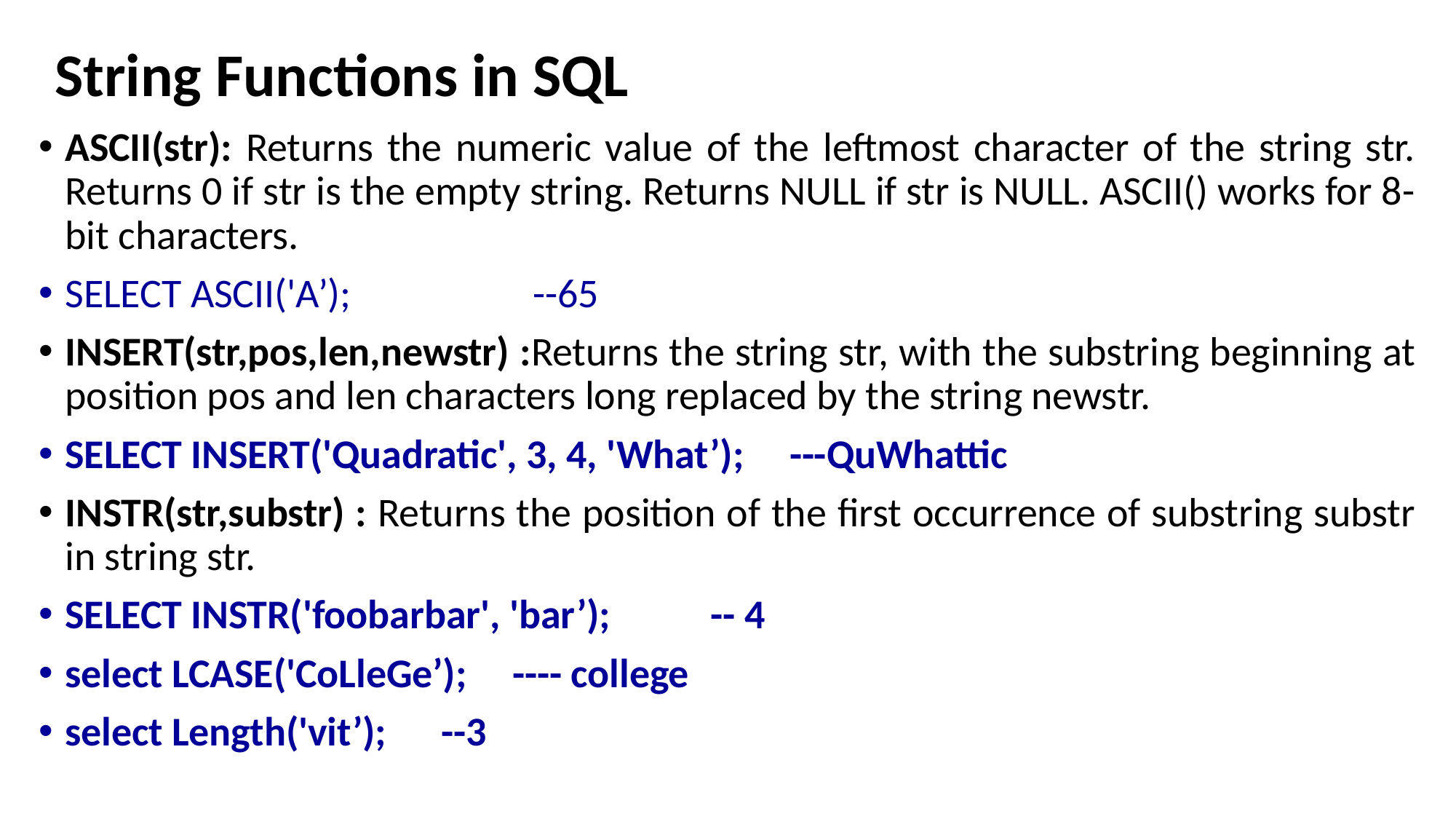

# String Functions in SQL
ASCII(str): Returns the numeric value of the leftmost character of the string str. Returns 0 if str is the empty string. Returns NULL if str is NULL. ASCII() works for 8-bit characters.
SELECT ASCII('A’);                    --65
INSERT(str,pos,len,newstr) :Returns the string str, with the substring beginning at position pos and len characters long replaced by the string newstr.
SELECT INSERT('Quadratic', 3, 4, 'What’);     ---QuWhattic
INSTR(str,substr) : Returns the position of the first occurrence of substring substr in string str.
SELECT INSTR('foobarbar', 'bar’);           -- 4
select LCASE('CoLleGe’);     ---- college
select Length('vit’);      --3